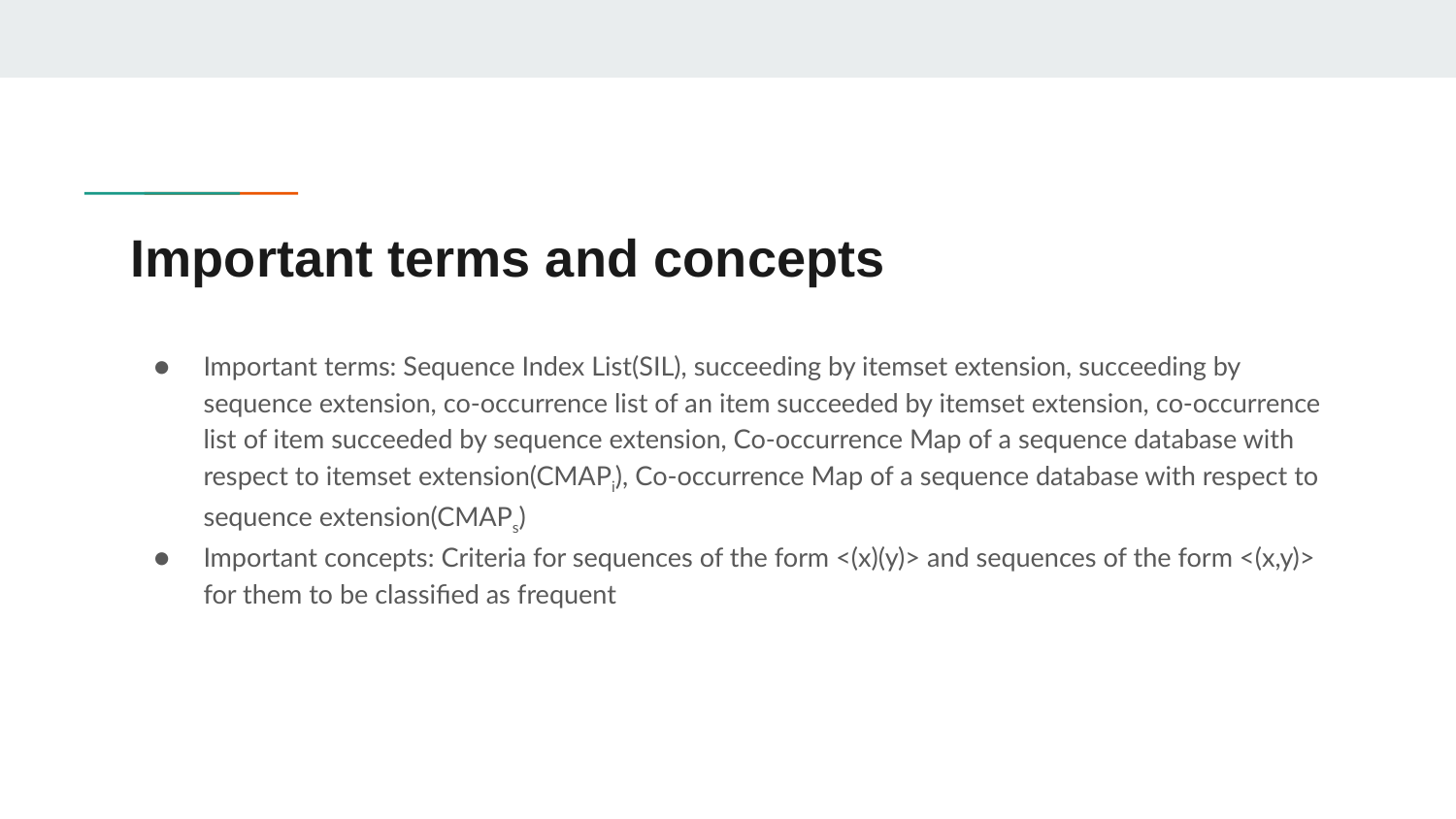

# Important terms and concepts
Important terms: Sequence Index List(SIL), succeeding by itemset extension, succeeding by sequence extension, co-occurrence list of an item succeeded by itemset extension, co-occurrence list of item succeeded by sequence extension, Co-occurrence Map of a sequence database with respect to itemset extension(CMAPi), Co-occurrence Map of a sequence database with respect to sequence extension(CMAPs)
Important concepts: Criteria for sequences of the form <(x)(y)> and sequences of the form <(x,y)> for them to be classified as frequent